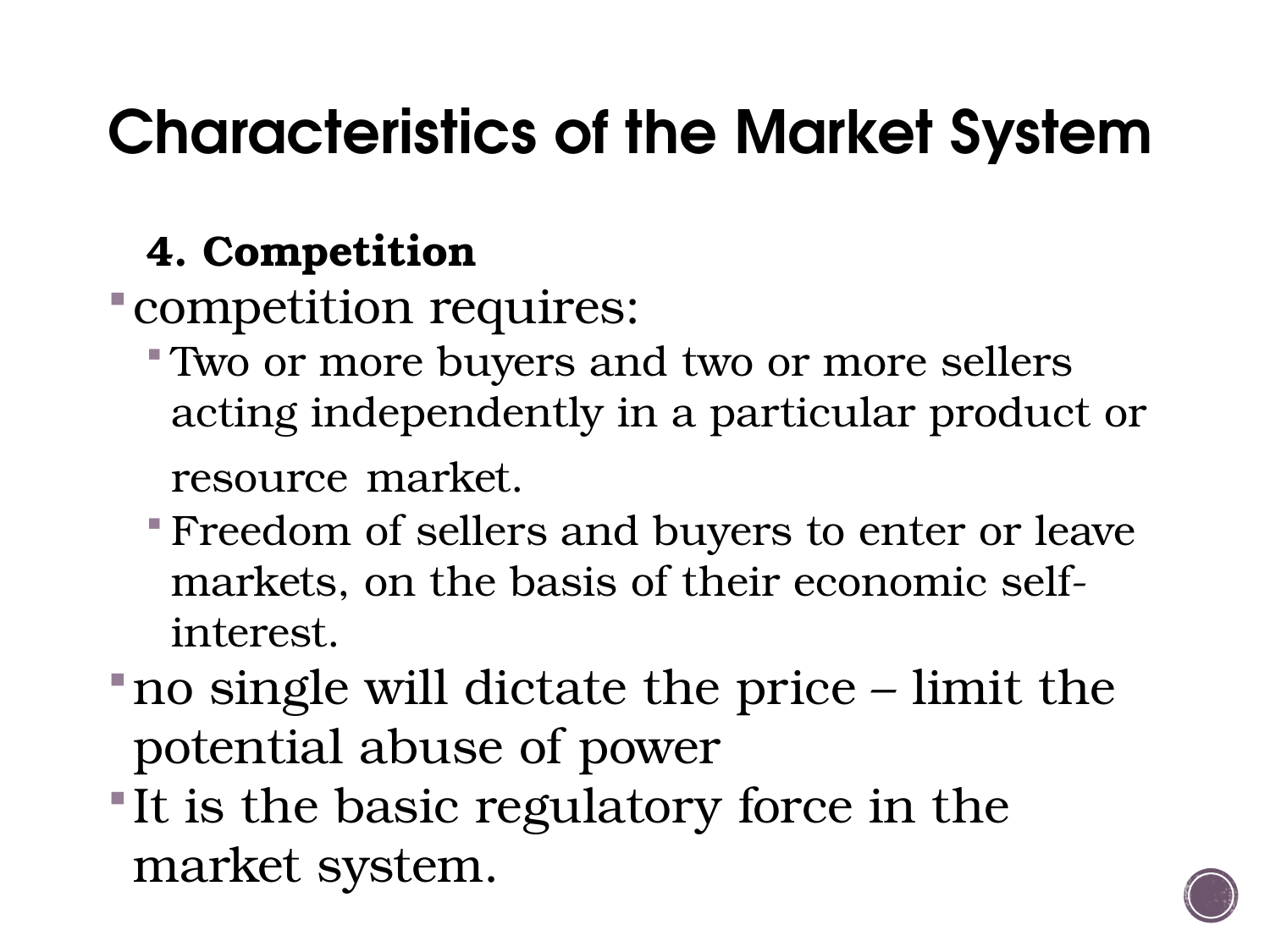

# Characteristics of the Market System
4. Competition
competition requires:
Two or more buyers and two or more sellers acting independently in a particular product or resource market.
Freedom of sellers and buyers to enter or leave markets, on the basis of their economic self-interest.
no single will dictate the price – limit the potential abuse of power
It is the basic regulatory force in the market system.